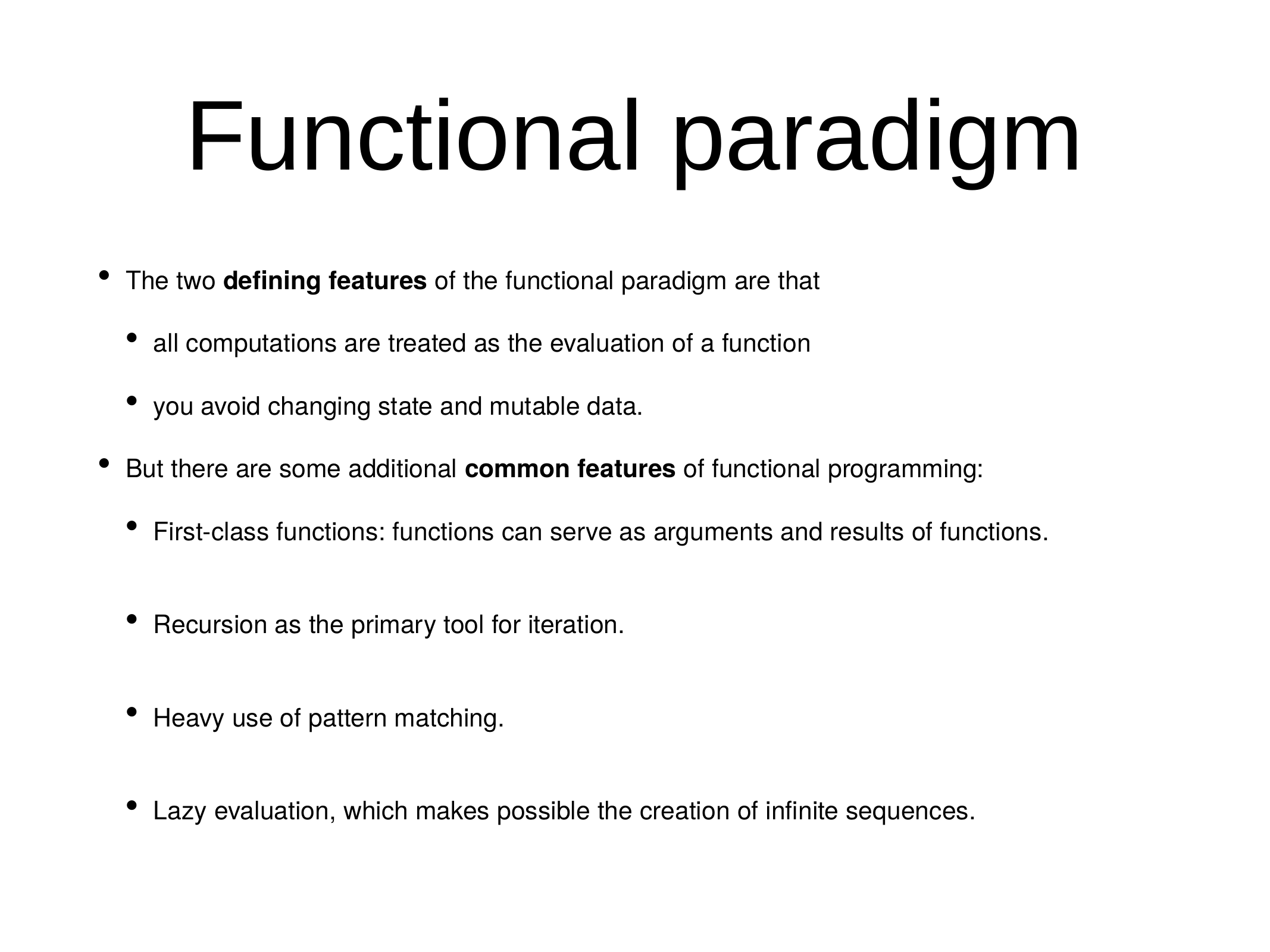

# Functional paradigm
The two defining features of the functional paradigm are that
all computations are treated as the evaluation of a function
you avoid changing state and mutable data.
But there are some additional common features of functional programming:
First-class functions: functions can serve as arguments and results of functions.
Recursion as the primary tool for iteration.
Heavy use of pattern matching.
Lazy evaluation, which makes possible the creation of infinite sequences.